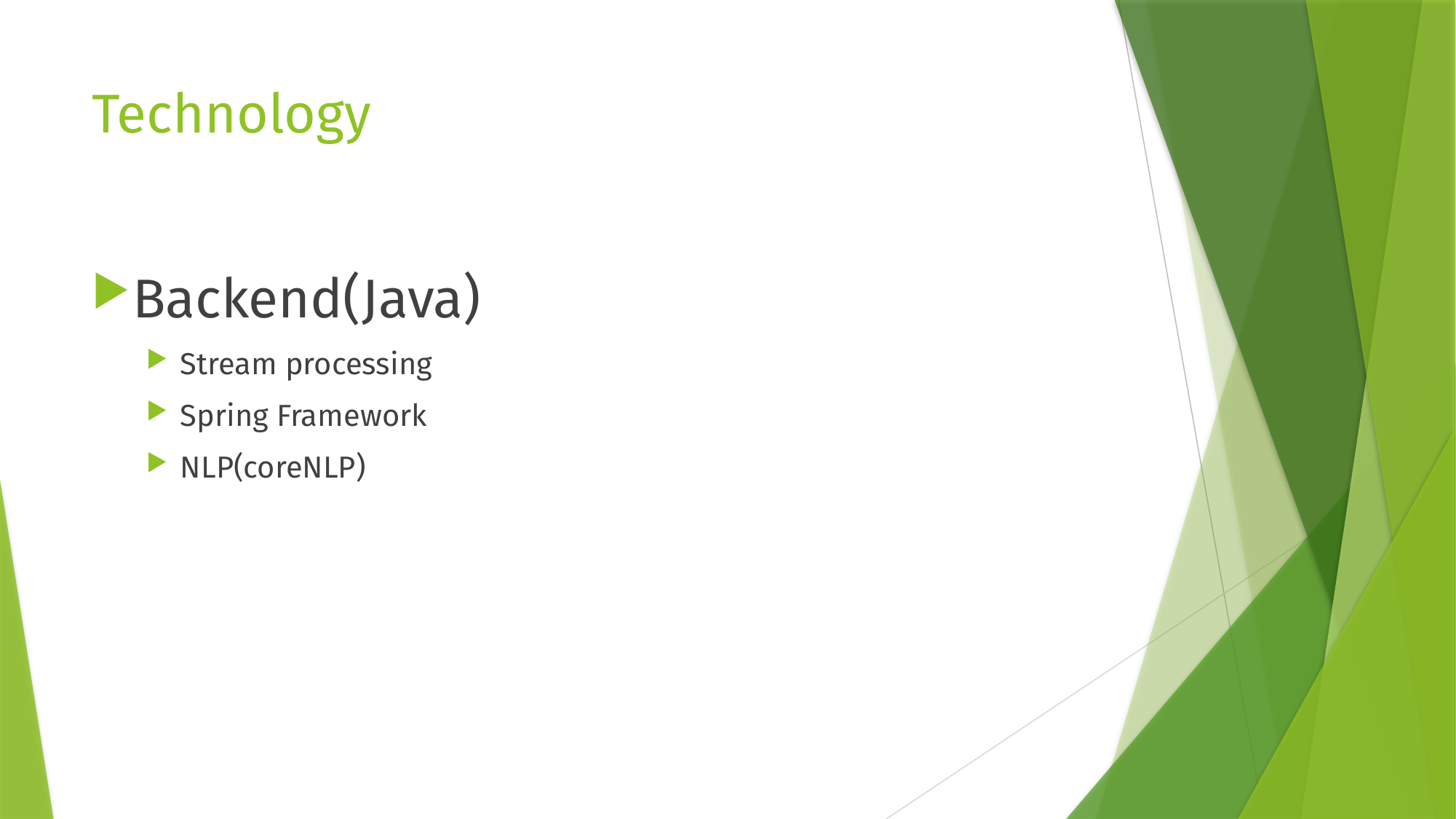

# Technology
Backend(Java)
Stream processing
Spring Framework
NLP(coreNLP)